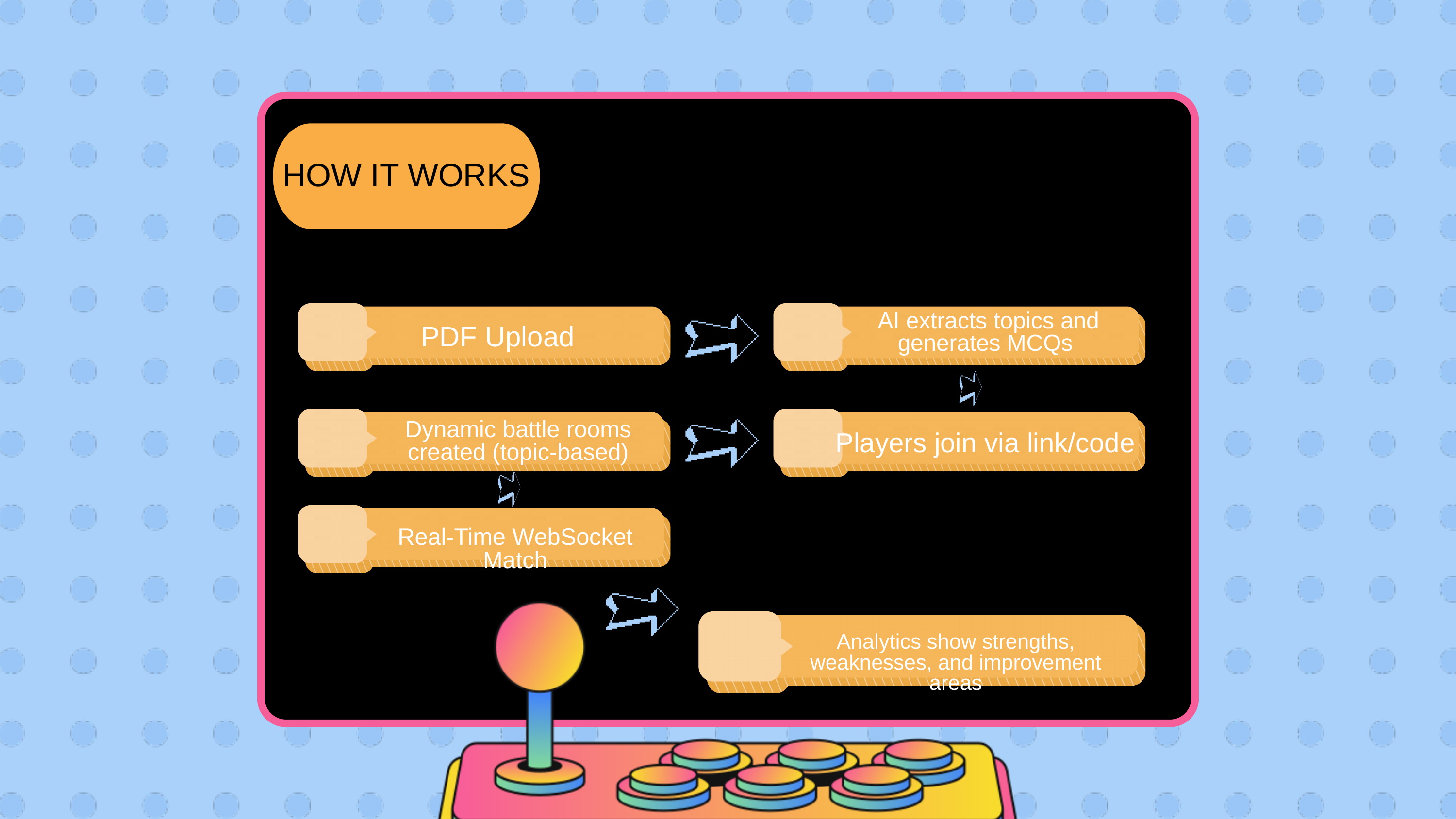

INSTRUCTION

HOW IT WORKS

 AI extracts topics and generates MCQs

PDF Upload

Dynamic battle rooms created (topic-based)

Players join via link/code

Real-Time WebSocket Match

Analytics show strengths, weaknesses, and improvement areas